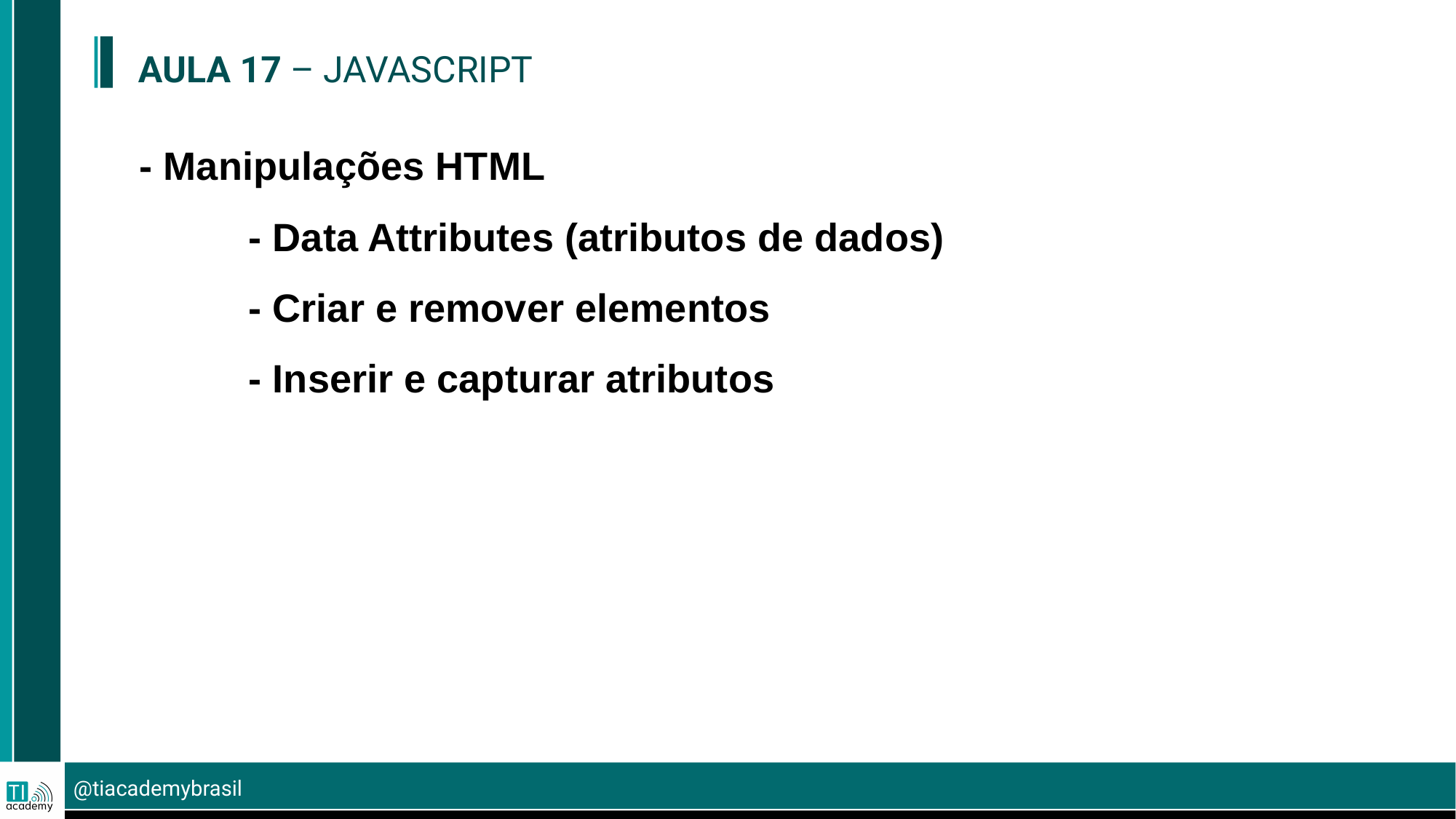

AULA 17 – JAVASCRIPT
- Manipulações HTML
	- Data Attributes (atributos de dados)
	- Criar e remover elementos
	- Inserir e capturar atributos